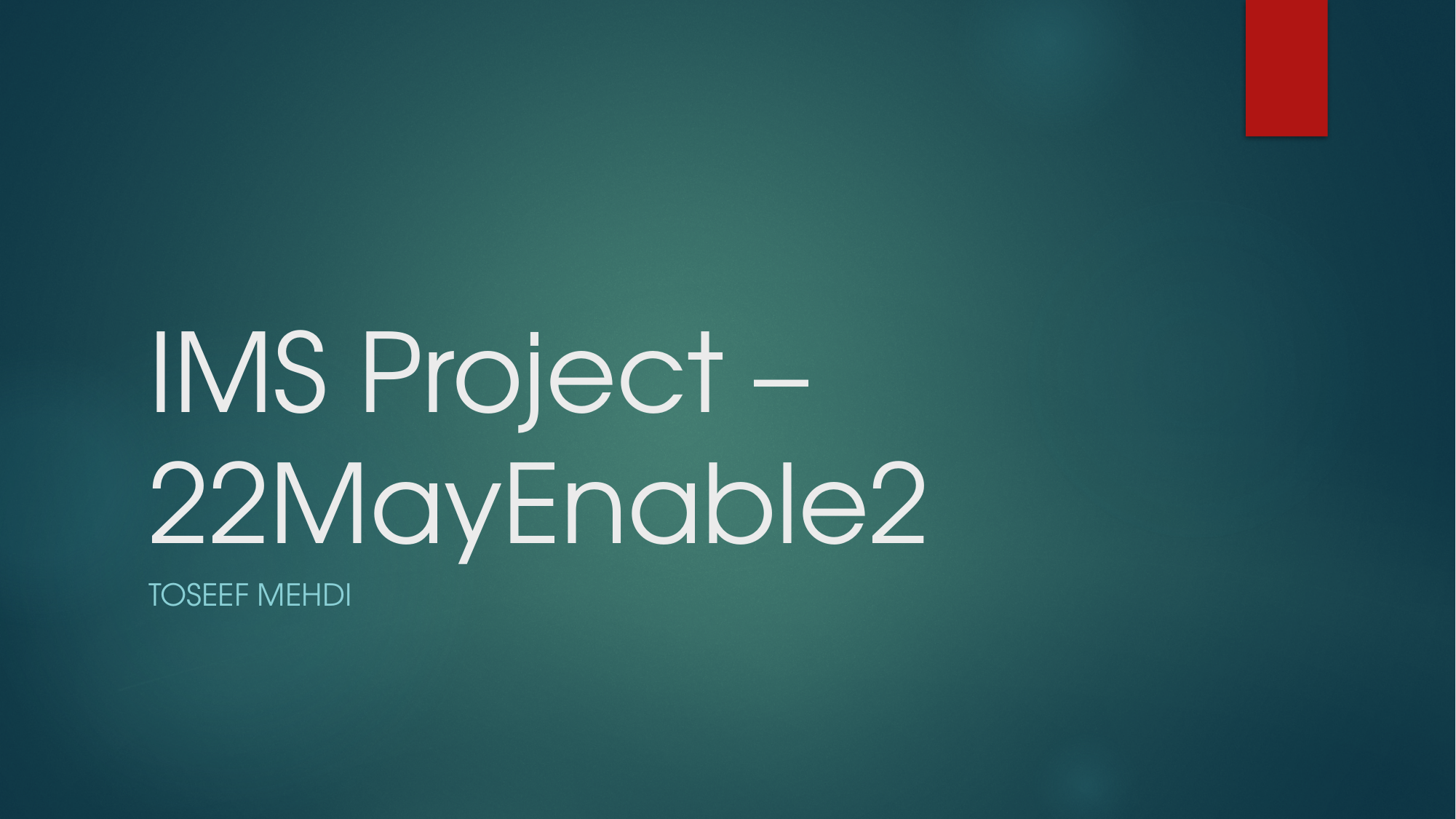

# IMS Project – 22MayEnable2
Toseef Mehdi